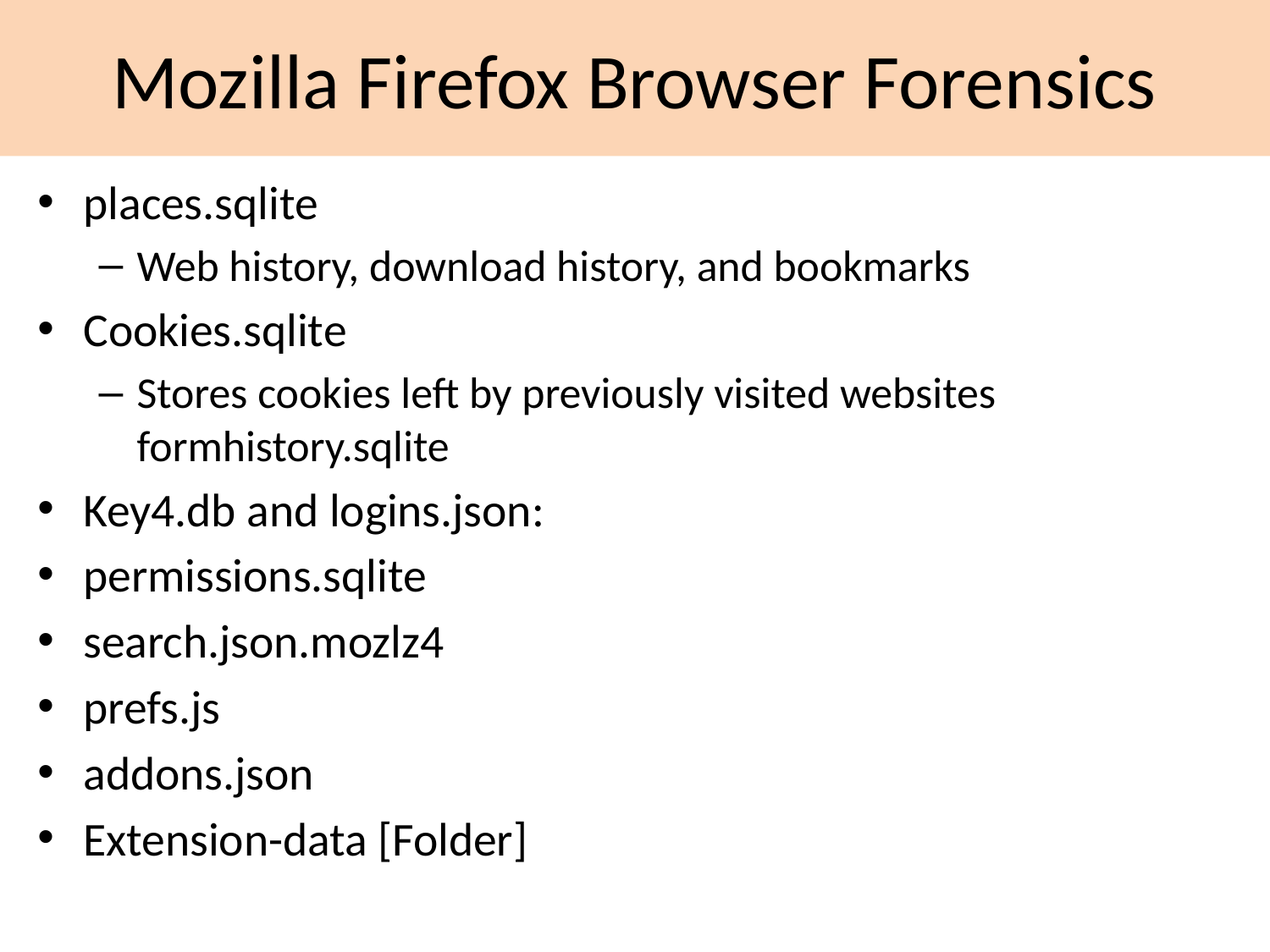

# Mozilla Firefox Browser Forensics
places.sqlite
Web history, download history, and bookmarks
Cookies.sqlite
Stores cookies left by previously visited websites formhistory.sqlite
Key4.db and logins.json:
permissions.sqlite
search.json.mozlz4
prefs.js
addons.json
Extension-data [Folder]